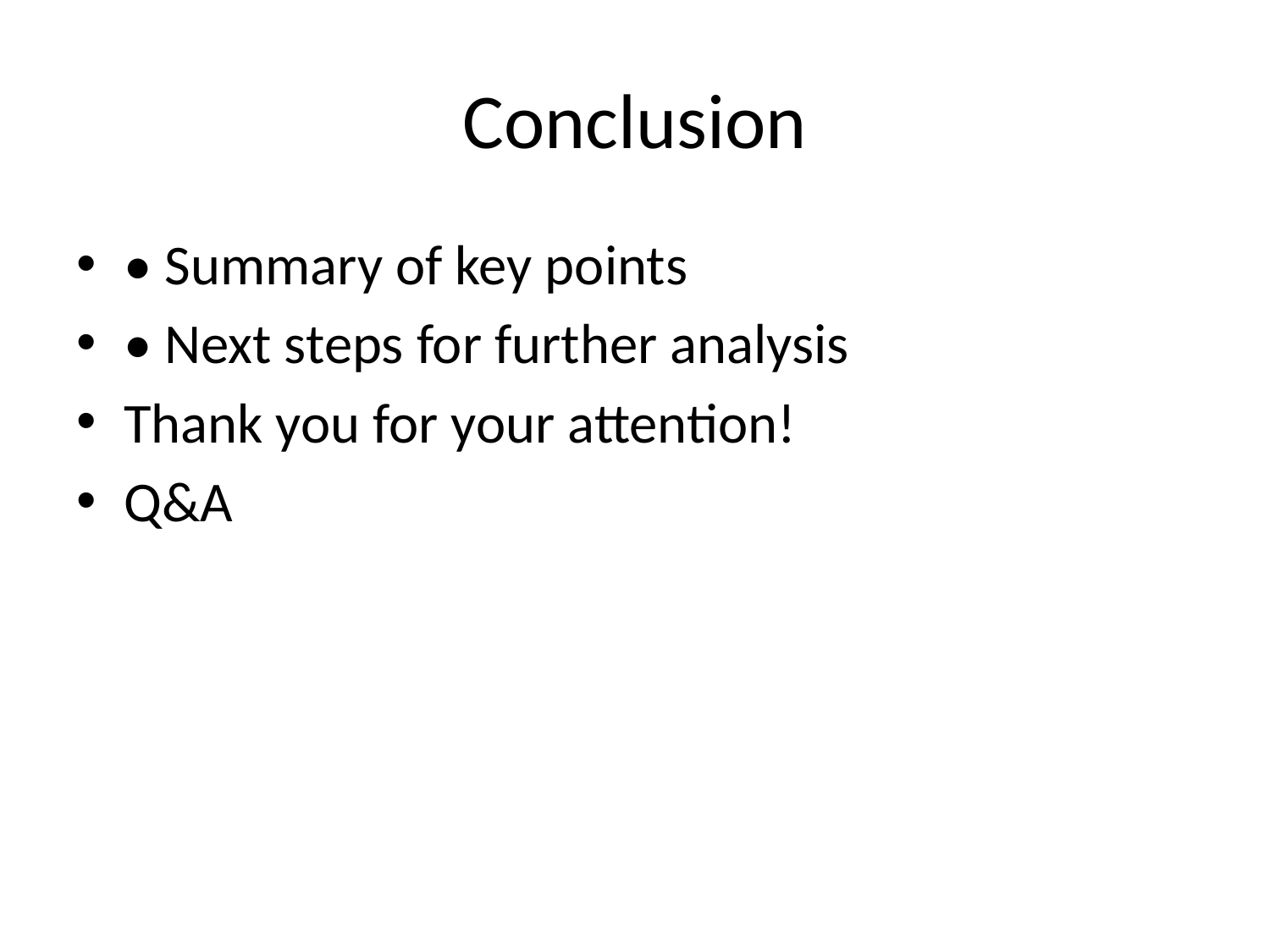

# Conclusion
• Summary of key points
• Next steps for further analysis
Thank you for your attention!
Q&A